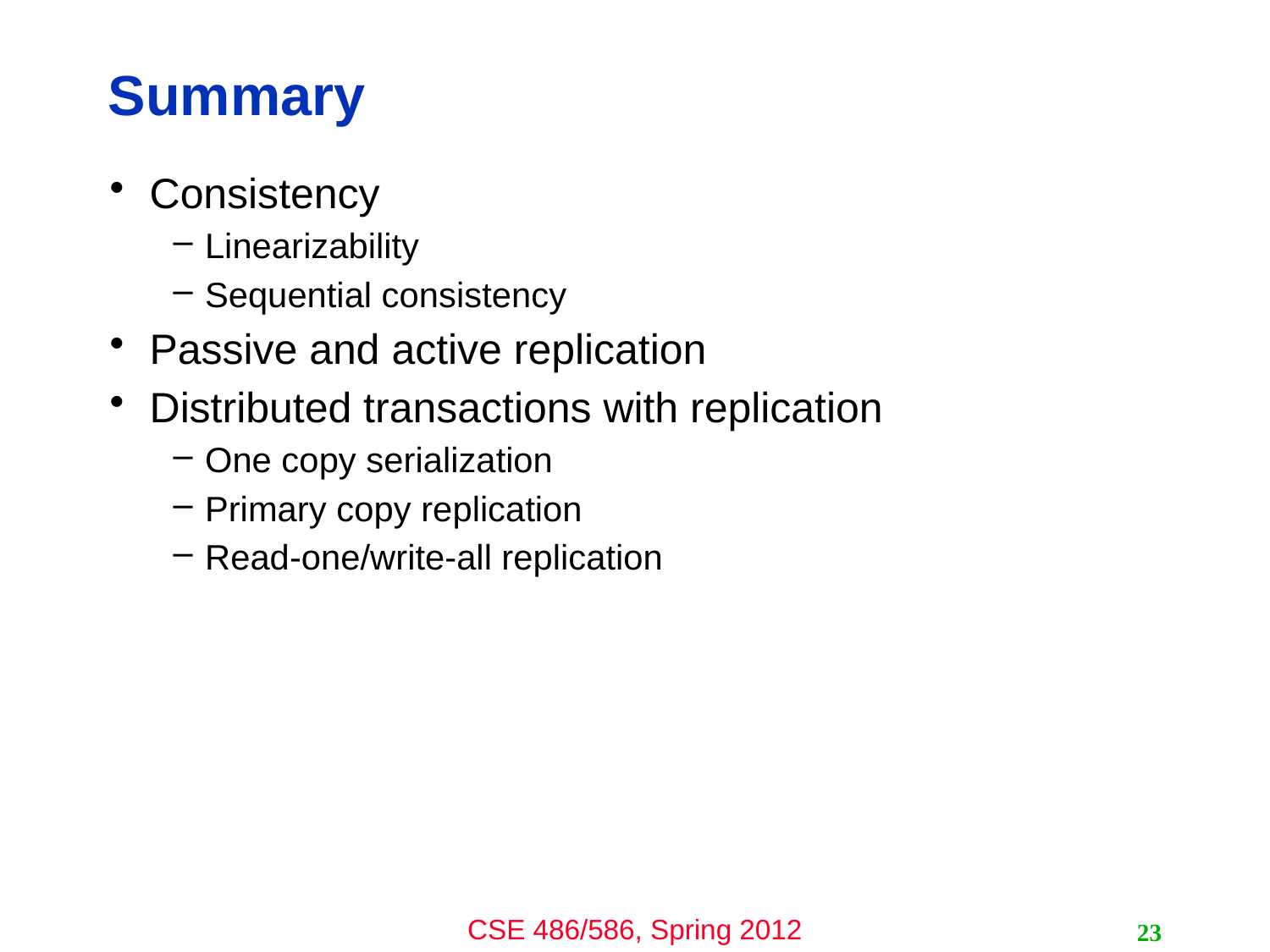

# Summary
Consistency
Linearizability
Sequential consistency
Passive and active replication
Distributed transactions with replication
One copy serialization
Primary copy replication
Read-one/write-all replication

23